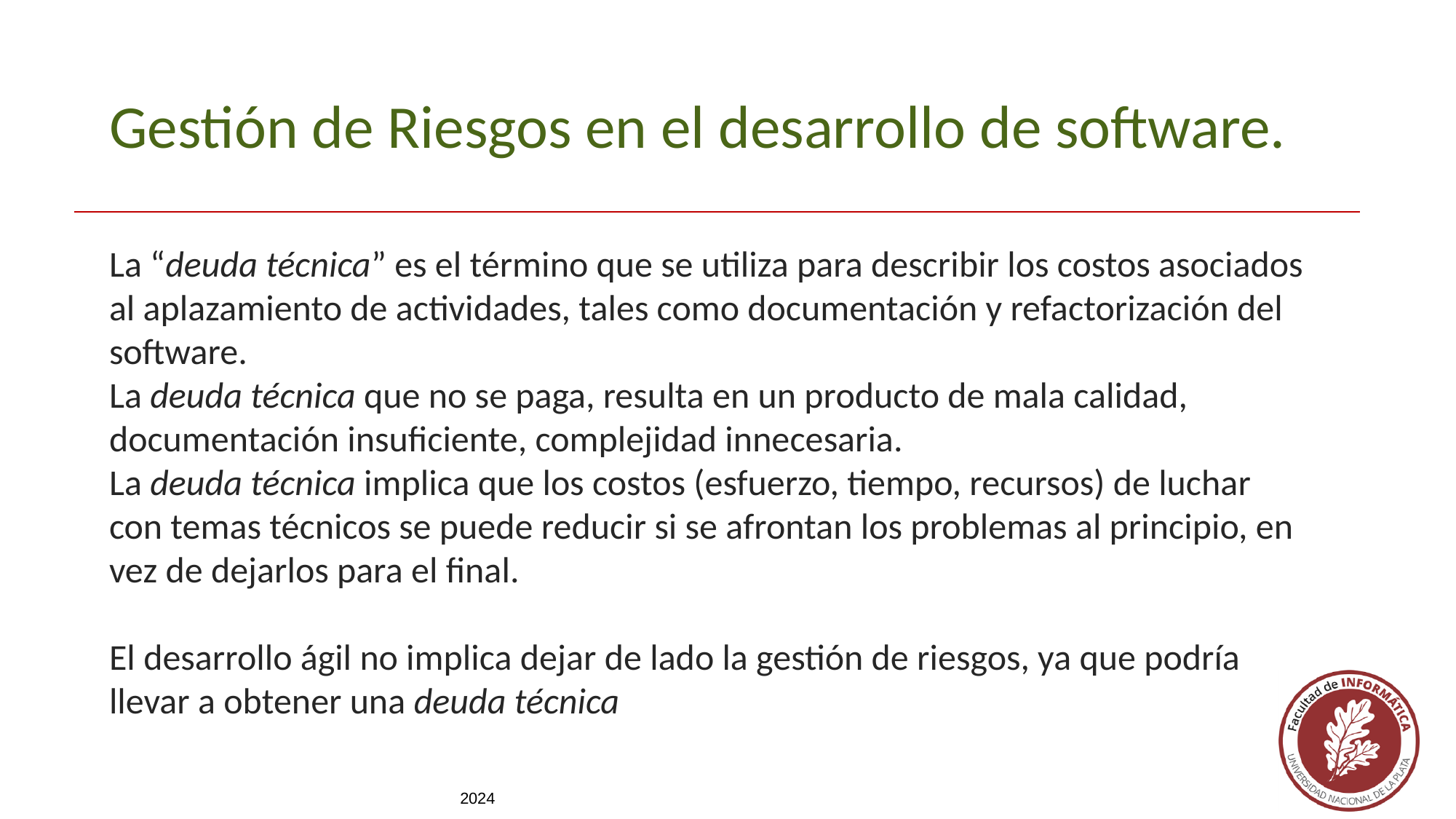

Gestión de Riesgos en el desarrollo de software.
La “deuda técnica” es el término que se utiliza para describir los costos asociados al aplazamiento de actividades, tales como documentación y refactorización del software.
La deuda técnica que no se paga, resulta en un producto de mala calidad, documentación insuficiente, complejidad innecesaria.
La deuda técnica implica que los costos (esfuerzo, tiempo, recursos) de luchar con temas técnicos se puede reducir si se afrontan los problemas al principio, en vez de dejarlos para el final.

El desarrollo ágil no implica dejar de lado la gestión de riesgos, ya que podría llevar a obtener una deuda técnica